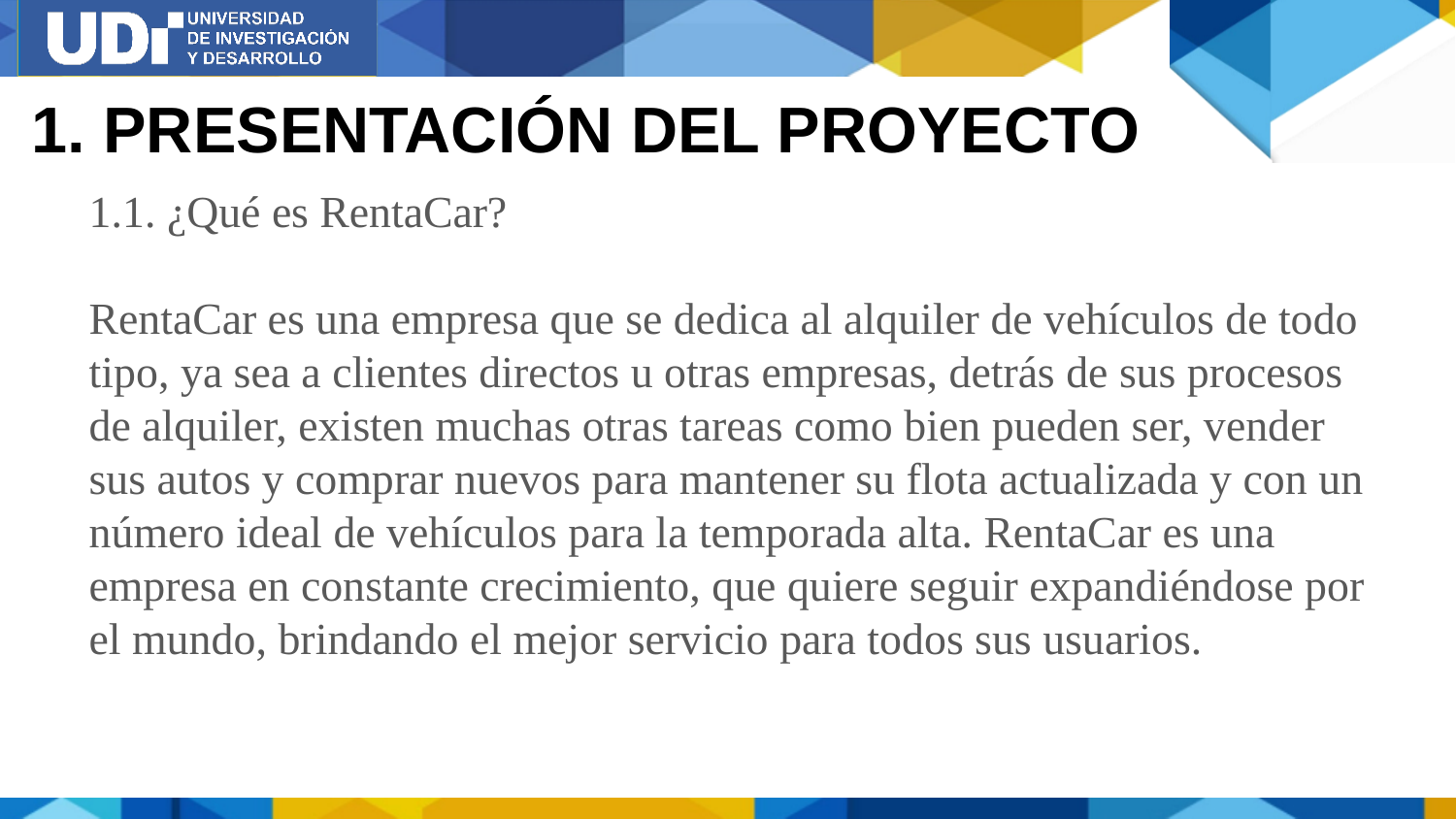

# 1. PRESENTACIÓN DEL PROYECTO
1.1. ¿Qué es RentaCar?

RentaCar es una empresa que se dedica al alquiler de vehículos de todo tipo, ya sea a clientes directos u otras empresas, detrás de sus procesos de alquiler, existen muchas otras tareas como bien pueden ser, vender sus autos y comprar nuevos para mantener su flota actualizada y con un número ideal de vehículos para la temporada alta. RentaCar es una empresa en constante crecimiento, que quiere seguir expandiéndose por el mundo, brindando el mejor servicio para todos sus usuarios.